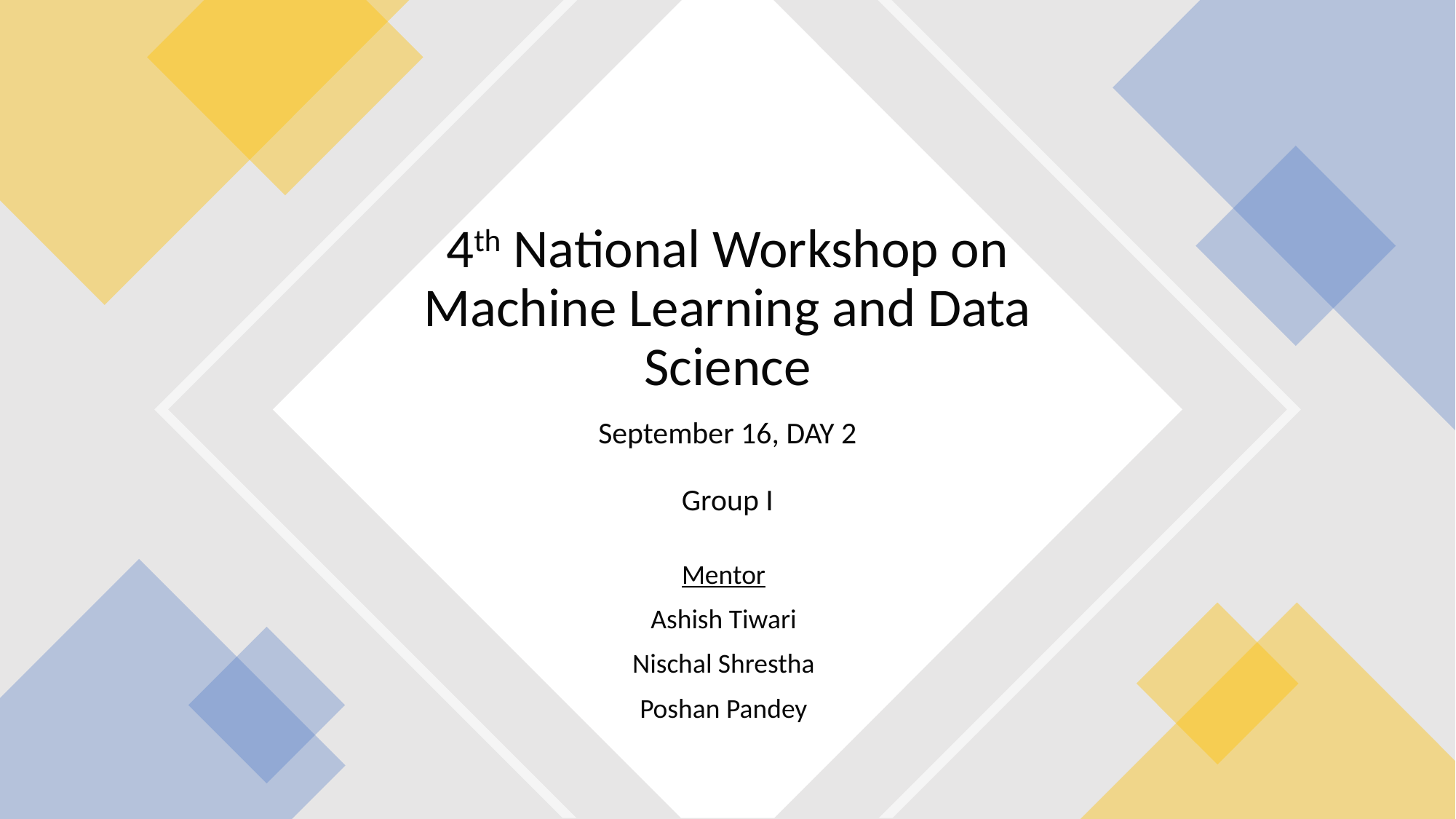

# 4th National Workshop on Machine Learning and Data Science
September 16, DAY 2
Group I
Mentor
Ashish Tiwari
Nischal Shrestha
Poshan Pandey